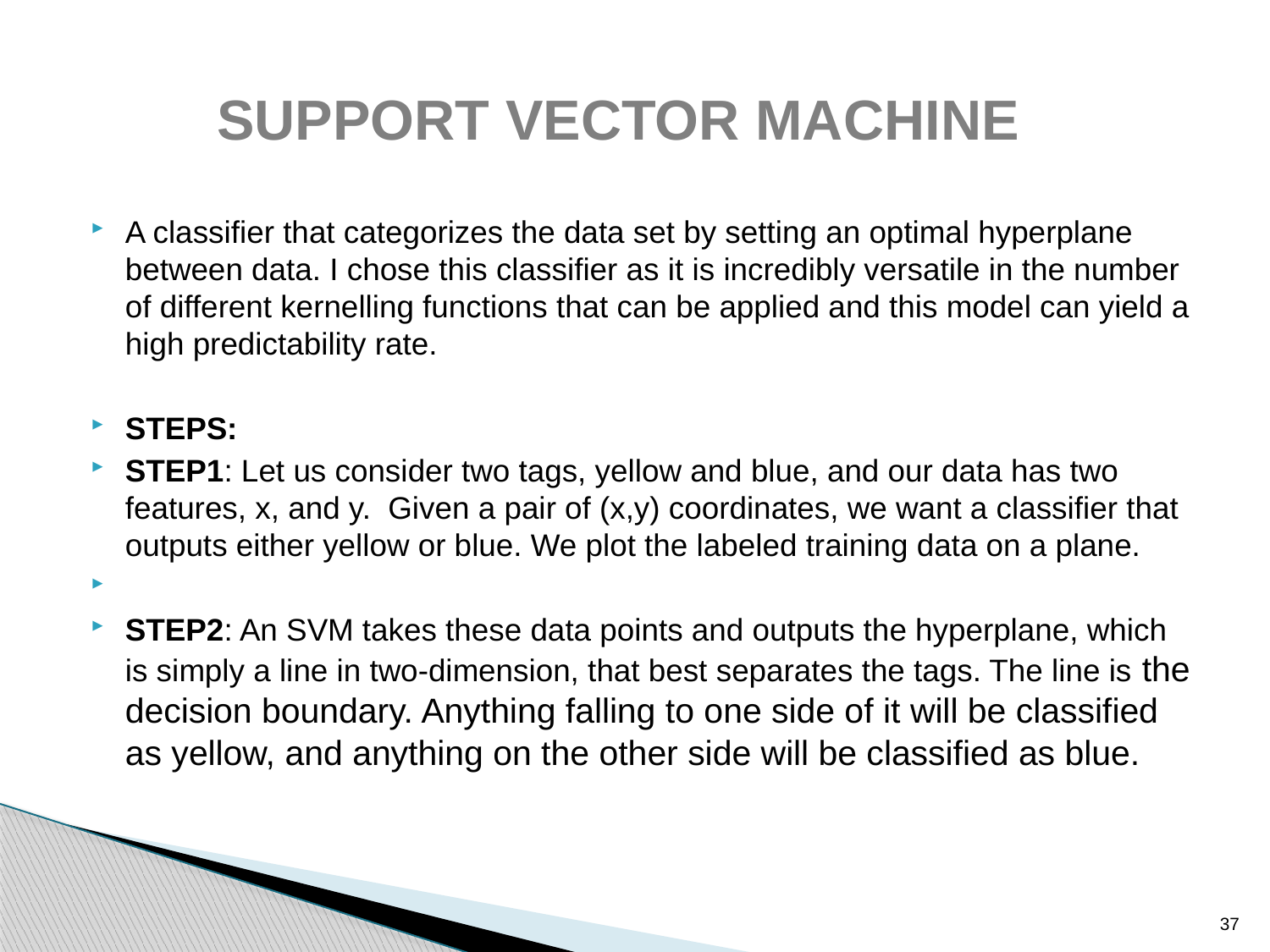

# SUPPORT VECTOR MACHINE
A classifier that categorizes the data set by setting an optimal hyperplane between data. I chose this classifier as it is incredibly versatile in the number of different kernelling functions that can be applied and this model can yield a high predictability rate.

STEPS:
STEP1: Let us consider two tags, yellow and blue, and our data has two features, x, and y.  Given a pair of (x,y) coordinates, we want a classifier that outputs either yellow or blue. We plot the labeled training data on a plane.

STEP2: An SVM takes these data points and outputs the hyperplane, which is simply a line in two-dimension, that best separates the tags. The line is the decision boundary. Anything falling to one side of it will be classified as yellow, and anything on the other side will be classified as blue.

37